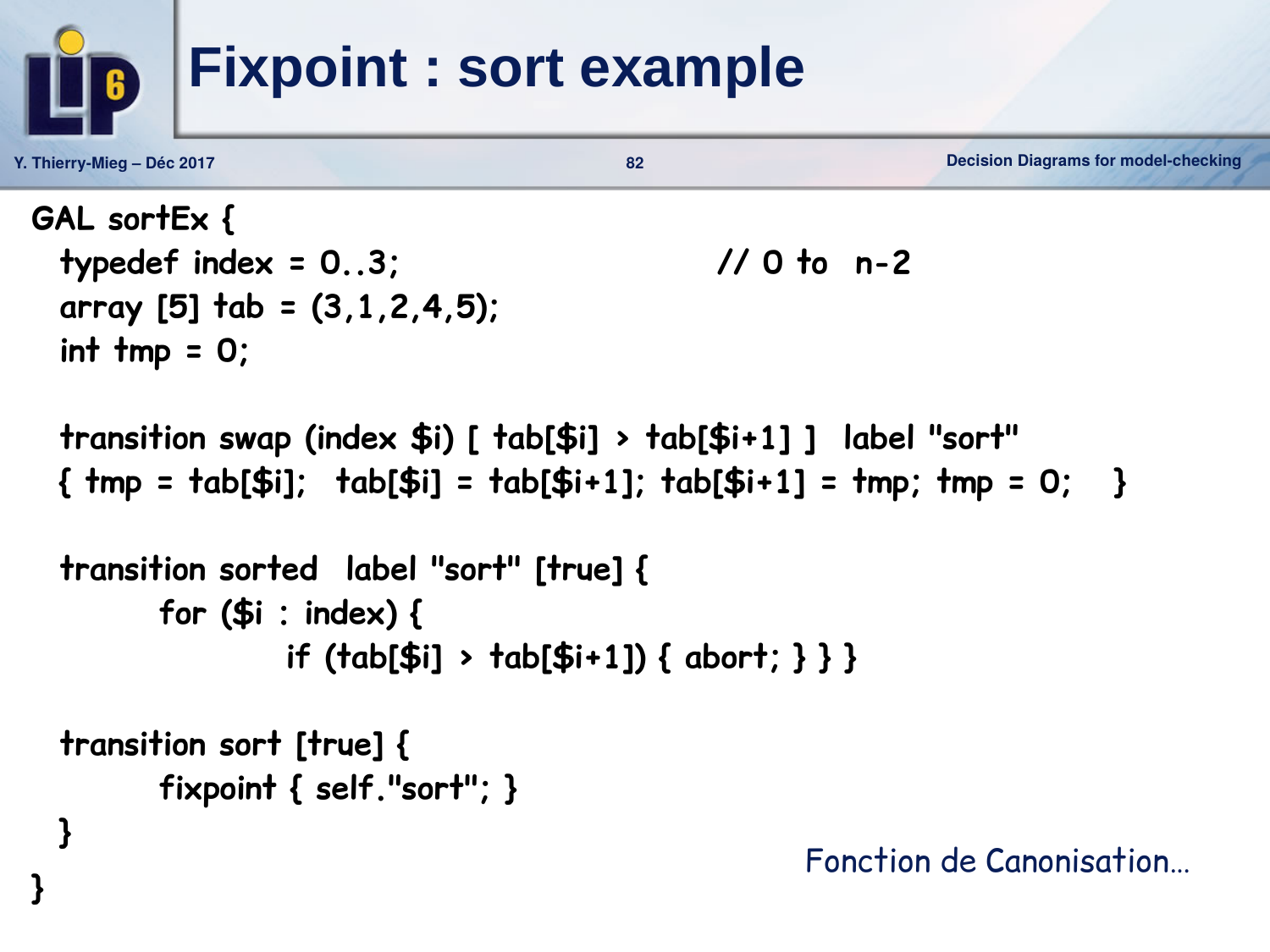

# Fixpoint : sort example
GAL sortEx {
  typedef index = 0..3;                       // 0 to  n-2
  array [5] tab = (3,1,2,4,5);
  int tmp = 0;

  transition swap (index $i) [ tab[$i] > tab[$i+1] ]  label "sort"
  { tmp = tab[$i];  tab[$i] = tab[$i+1]; tab[$i+1] = tmp; tmp = 0;   }

  transition sorted  label "sort" [true] {
	for ($i : index) {
		if (tab[$i] > tab[$i+1]) { abort;	} } }

  transition sort [true] {
	fixpoint { self."sort"; }
  }
}
Fonction de Canonisation…